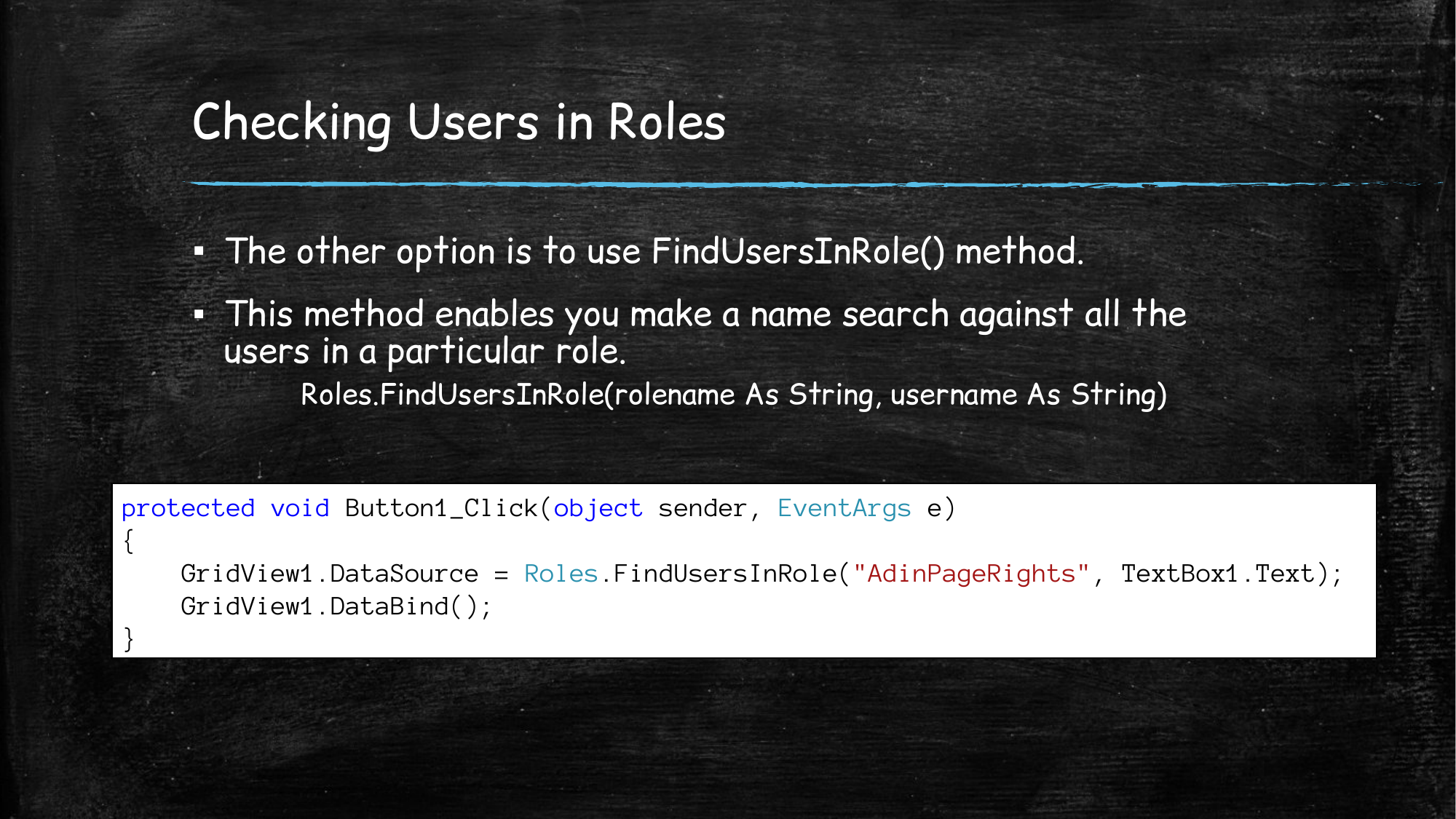

# Checking Users in Roles
The other option is to use FindUsersInRole() method.
This method enables you make a name search against all the users in a particular role.
Roles.FindUsersInRole(rolename As String, username As String)

protected void Button1_Click(object sender, EventArgs e)
{
    GridView1.DataSource = Roles.FindUsersInRole("AdinPageRights", TextBox1.Text);
    GridView1.DataBind();
}